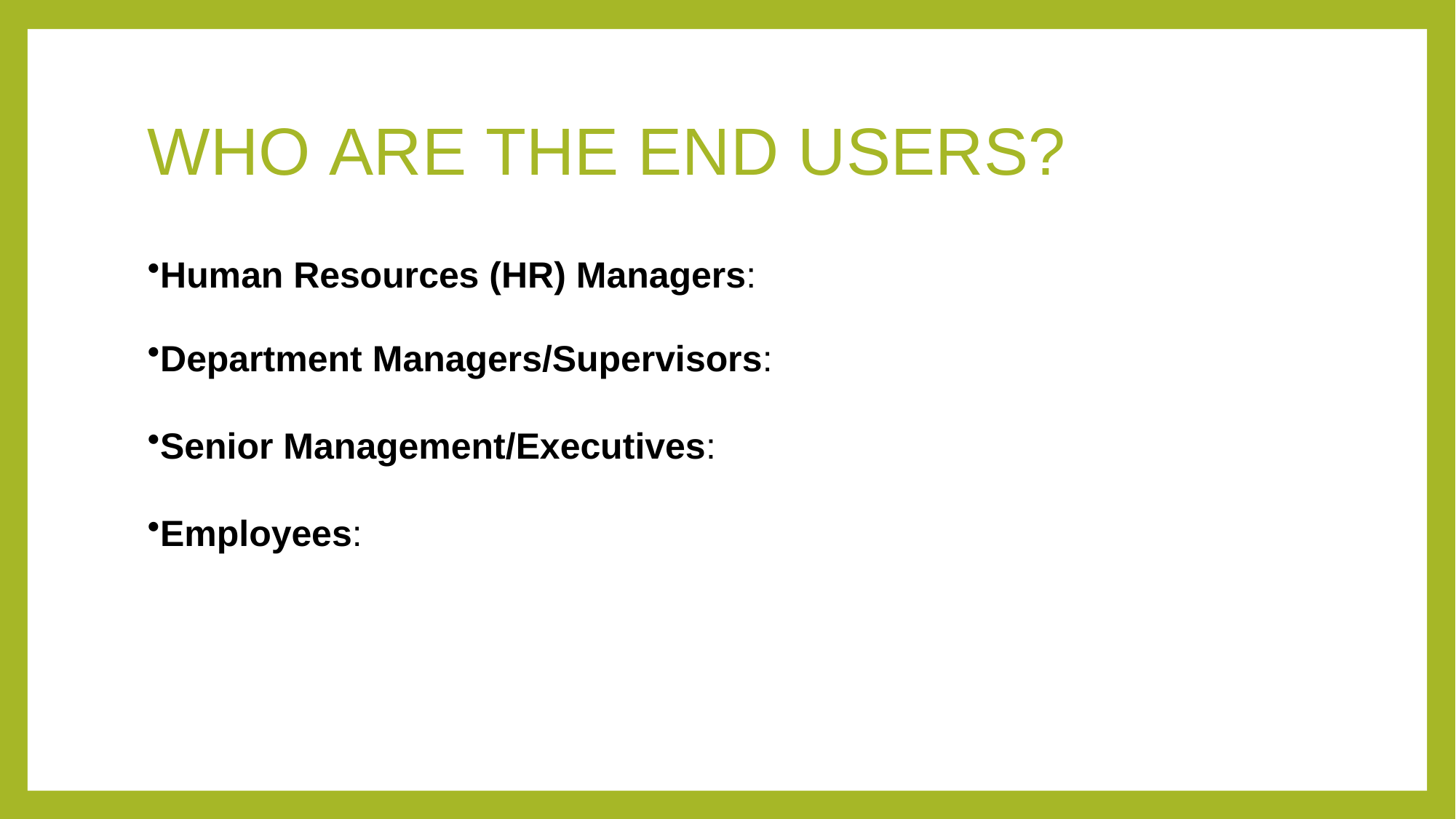

# WHO ARE THE END USERS?
Human Resources (HR) Managers:

Department Managers/Supervisors:

Senior Management/Executives:

Employees: